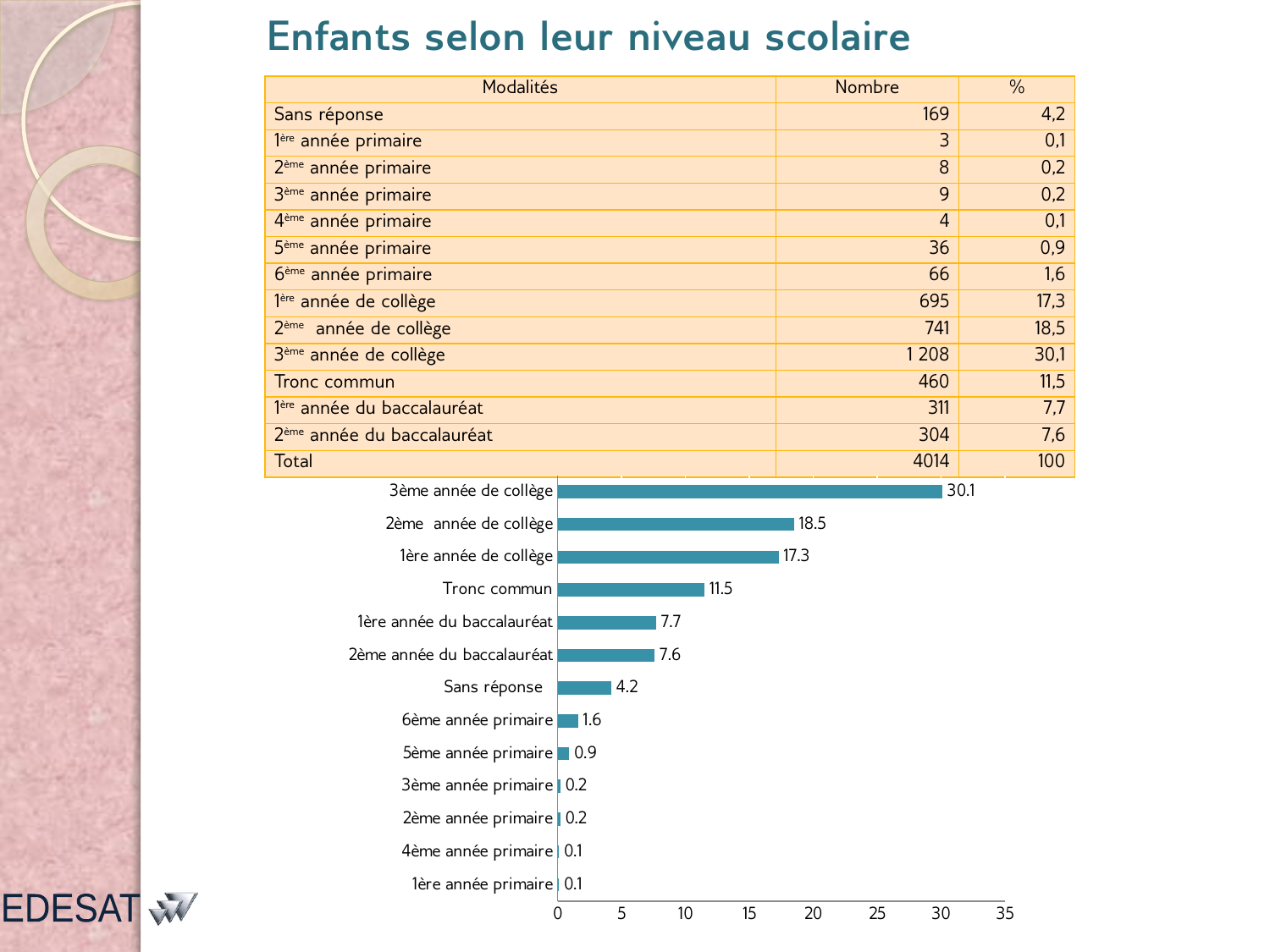

# Enfants selon leur niveau scolaire
| Modalités | Nombre | % |
| --- | --- | --- |
| Sans réponse | 169 | 4,2 |
| 1ère année primaire | 3 | 0,1 |
| 2ème année primaire | 8 | 0,2 |
| 3ème année primaire | 9 | 0,2 |
| 4ème année primaire | 4 | 0,1 |
| 5ème année primaire | 36 | 0,9 |
| 6ème année primaire | 66 | 1,6 |
| 1ère année de collège | 695 | 17,3 |
| 2ème année de collège | 741 | 18,5 |
| 3ème année de collège | 1 208 | 30,1 |
| Tronc commun | 460 | 11,5 |
| 1ère année du baccalauréat | 311 | 7,7 |
| 2ème année du baccalauréat | 304 | 7,6 |
| Total | 4014 | 100 |

### Chart

| Category | % |
|---|---|
| 1ère année primaire | 0.1 |
| 4ème année primaire | 0.1 |
| 2ème année primaire | 0.2 |
| 3ème année primaire | 0.2 |
| 5ème année primaire | 0.9 |
| 6ème année primaire | 1.6 |
| Sans réponse   | 4.2 |
| 2ème année du baccalauréat | 7.6 |
| 1ère année du baccalauréat | 7.7 |
| Tronc commun | 11.5 |
| 1ère année de collège | 17.3 |
| 2ème  année de collège | 18.5 |
| 3ème année de collège | 30.1 |